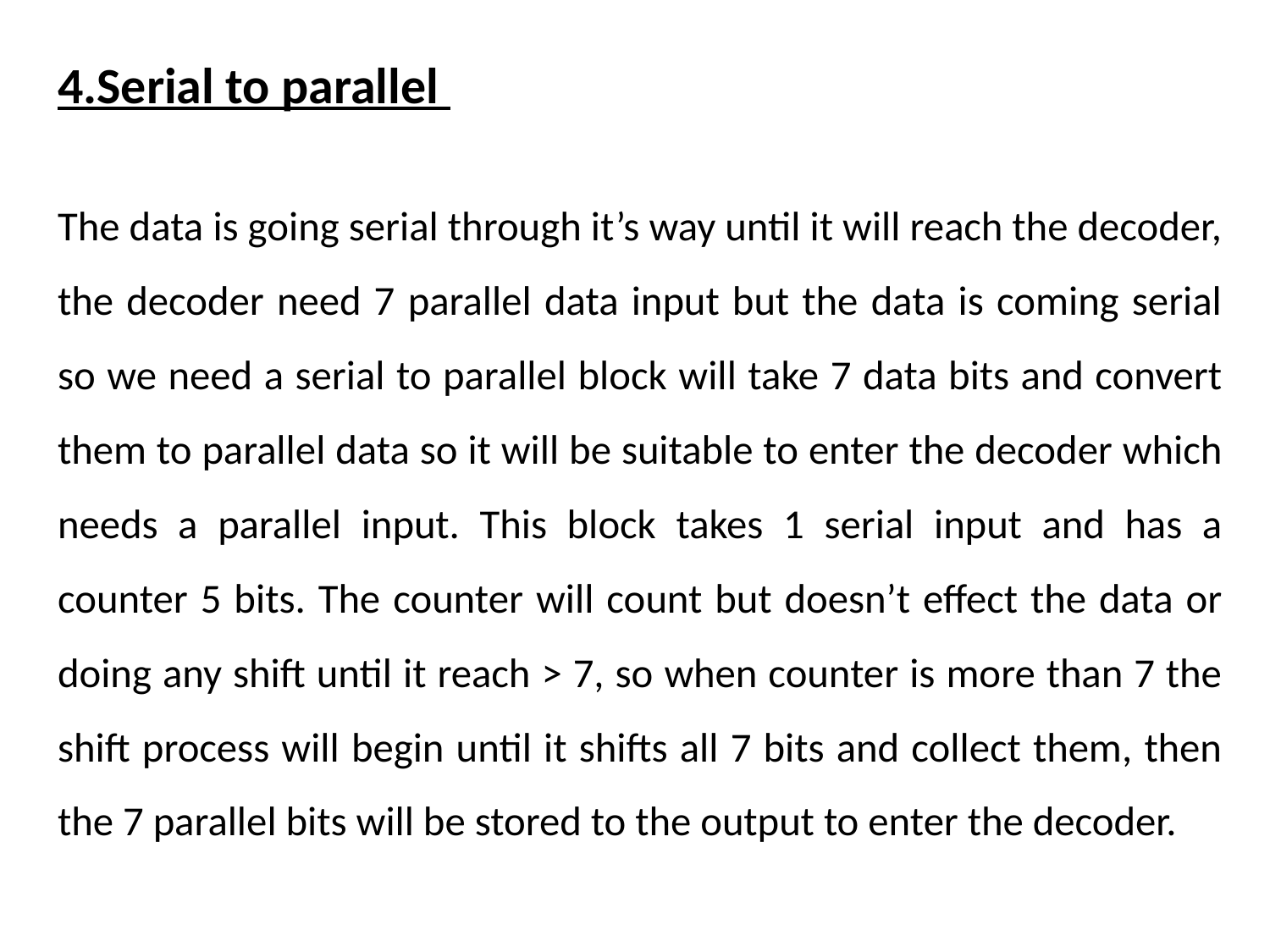

4.Serial to parallel

The data is going serial through it’s way until it will reach the decoder, the decoder need 7 parallel data input but the data is coming serial so we need a serial to parallel block will take 7 data bits and convert them to parallel data so it will be suitable to enter the decoder which needs a parallel input. This block takes 1 serial input and has a counter 5 bits. The counter will count but doesn’t effect the data or doing any shift until it reach > 7, so when counter is more than 7 the shift process will begin until it shifts all 7 bits and collect them, then the 7 parallel bits will be stored to the output to enter the decoder.